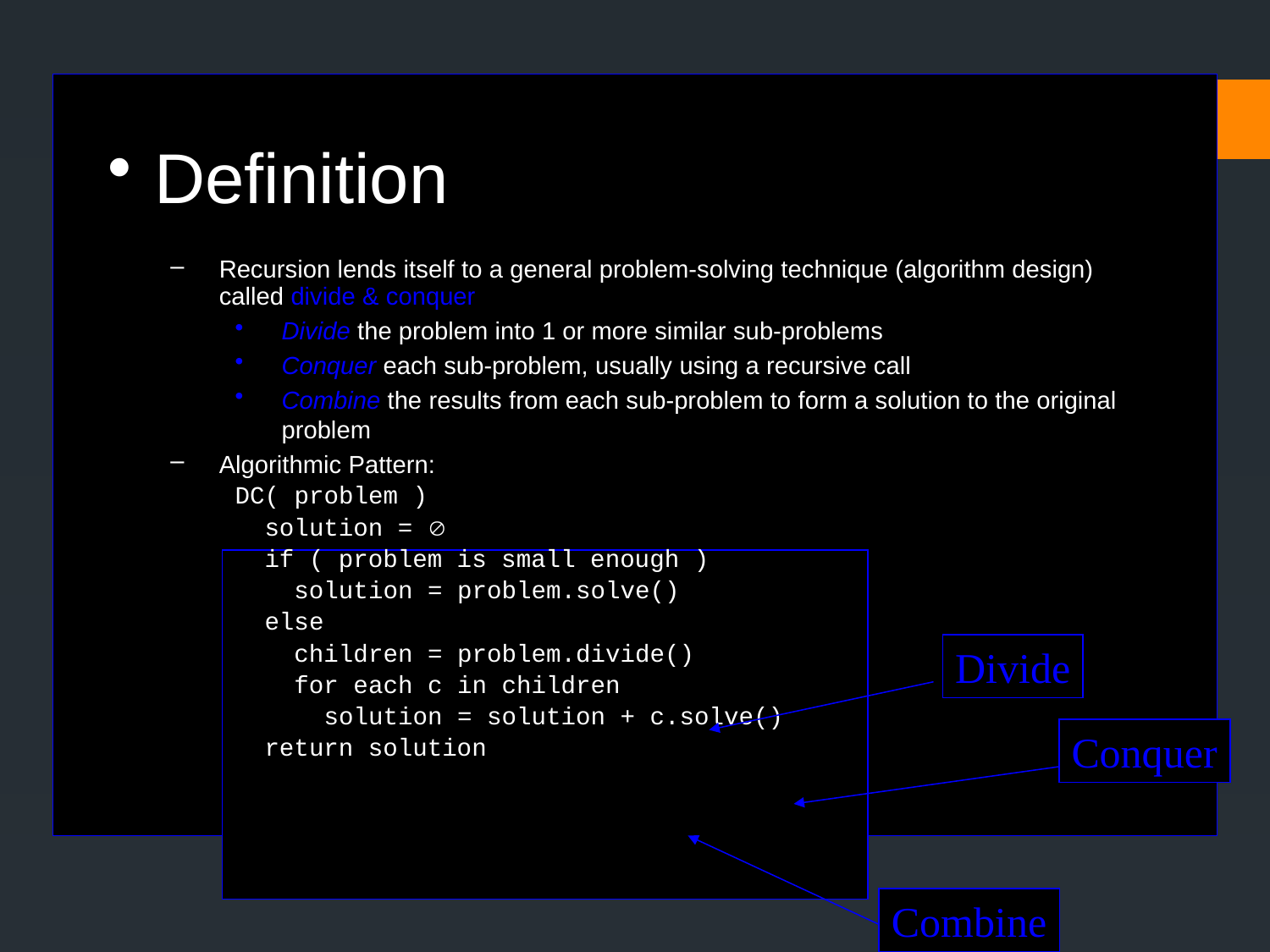

Definition

Recursion lends itself to a general problem-solving technique (algorithm design) called divide & conquer
Divide the problem into 1 or more similar sub-problems
Conquer each sub-problem, usually using a recursive call
Combine the results from each sub-problem to form a solution to the original problem
Algorithmic Pattern:
DC( problem )
  solution = ∅
  if ( problem is small enough )
    solution = problem.solve()
  else
    children = problem.divide()
    for each c in children
      solution = solution + c.solve()
  return solution

Divide

Conquer

Combine